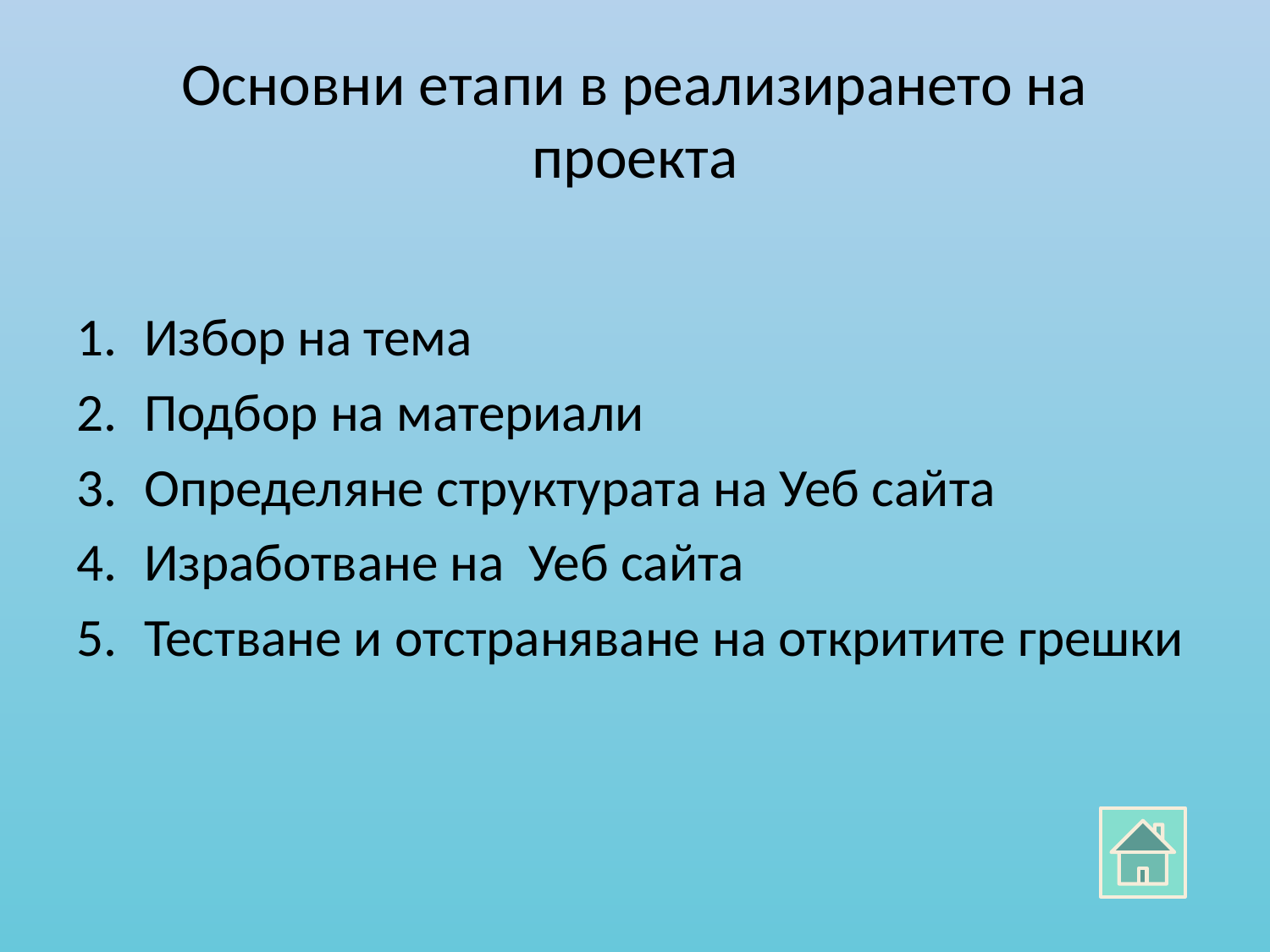

# Основни етапи в реализирането на проекта
Избор на тема
Подбор на материали
Определяне структурата на Уеб сайта
Изработване на  Уеб сайта
Тестване и отстраняване на откритите грешки